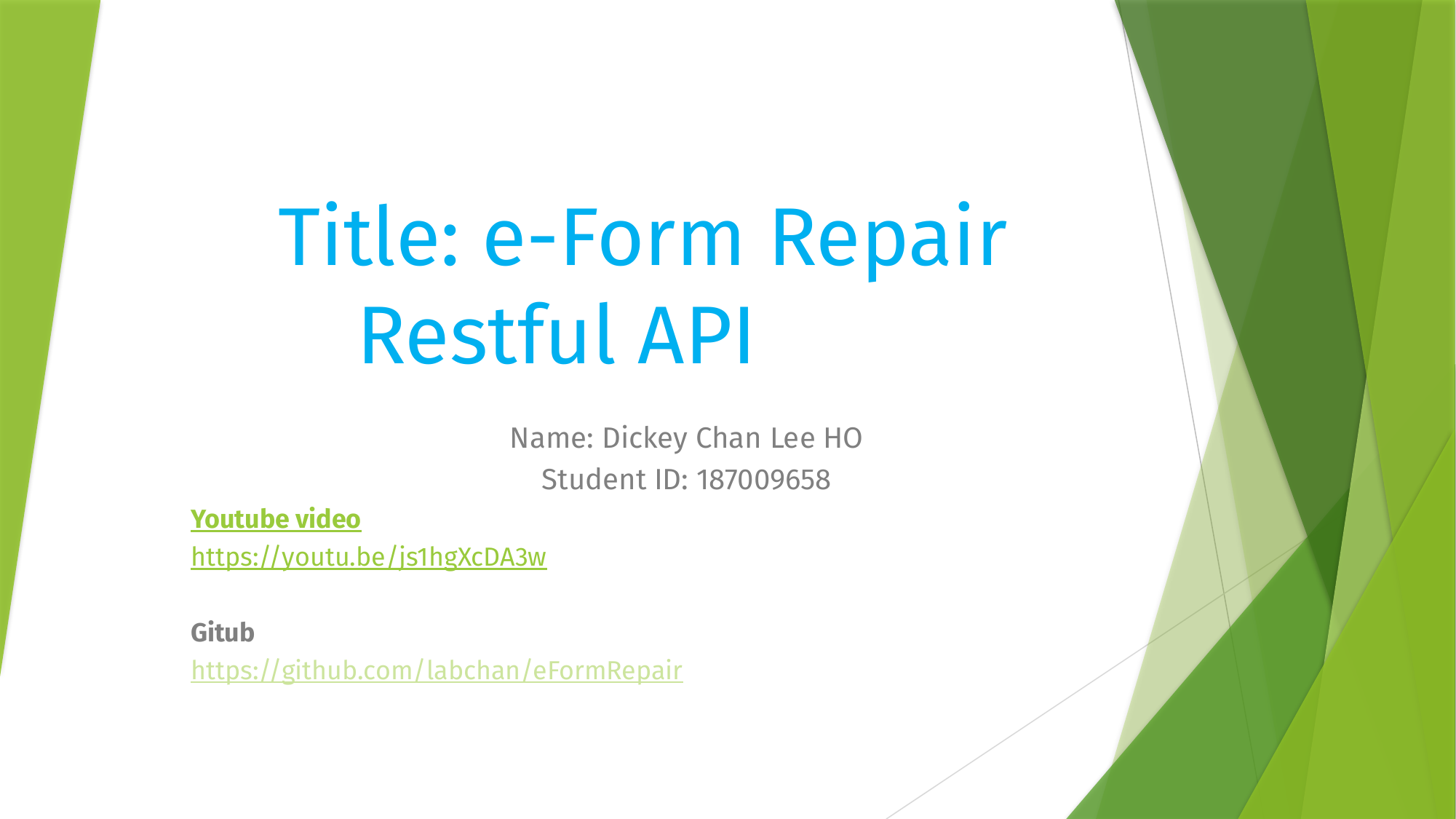

# Title: e-Form Repair Restful API
Name: Dickey Chan Lee HO
Student ID: 187009658
Youtube video
https://youtu.be/js1hgXcDA3w

Gitub
https://github.com/labchan/eFormRepair